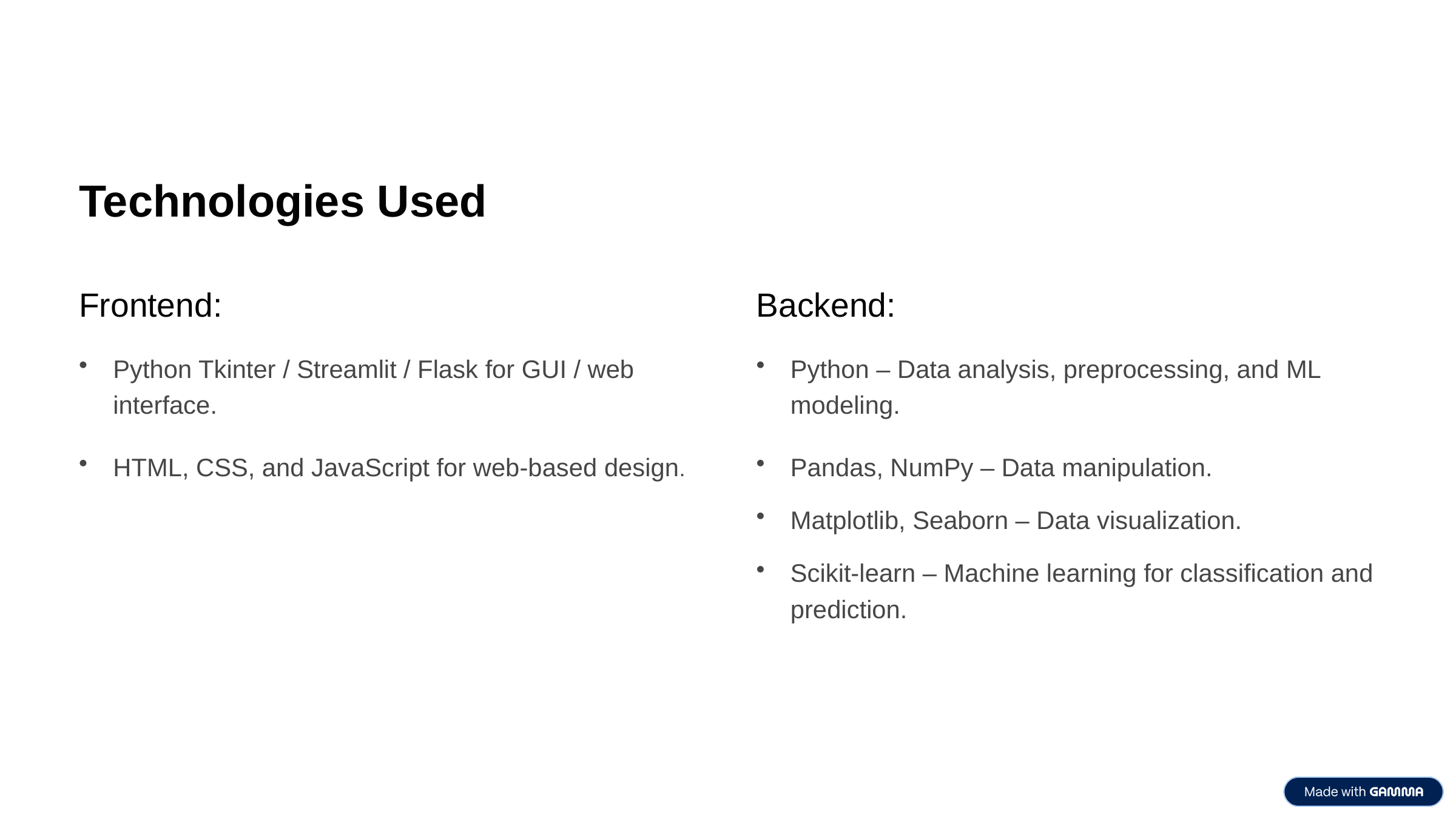

Technologies Used
Frontend:
Backend:
Python Tkinter / Streamlit / Flask for GUI / web interface.
Python – Data analysis, preprocessing, and ML modeling.
HTML, CSS, and JavaScript for web-based design.
Pandas, NumPy – Data manipulation.
Matplotlib, Seaborn – Data visualization.
Scikit-learn – Machine learning for classification and prediction.